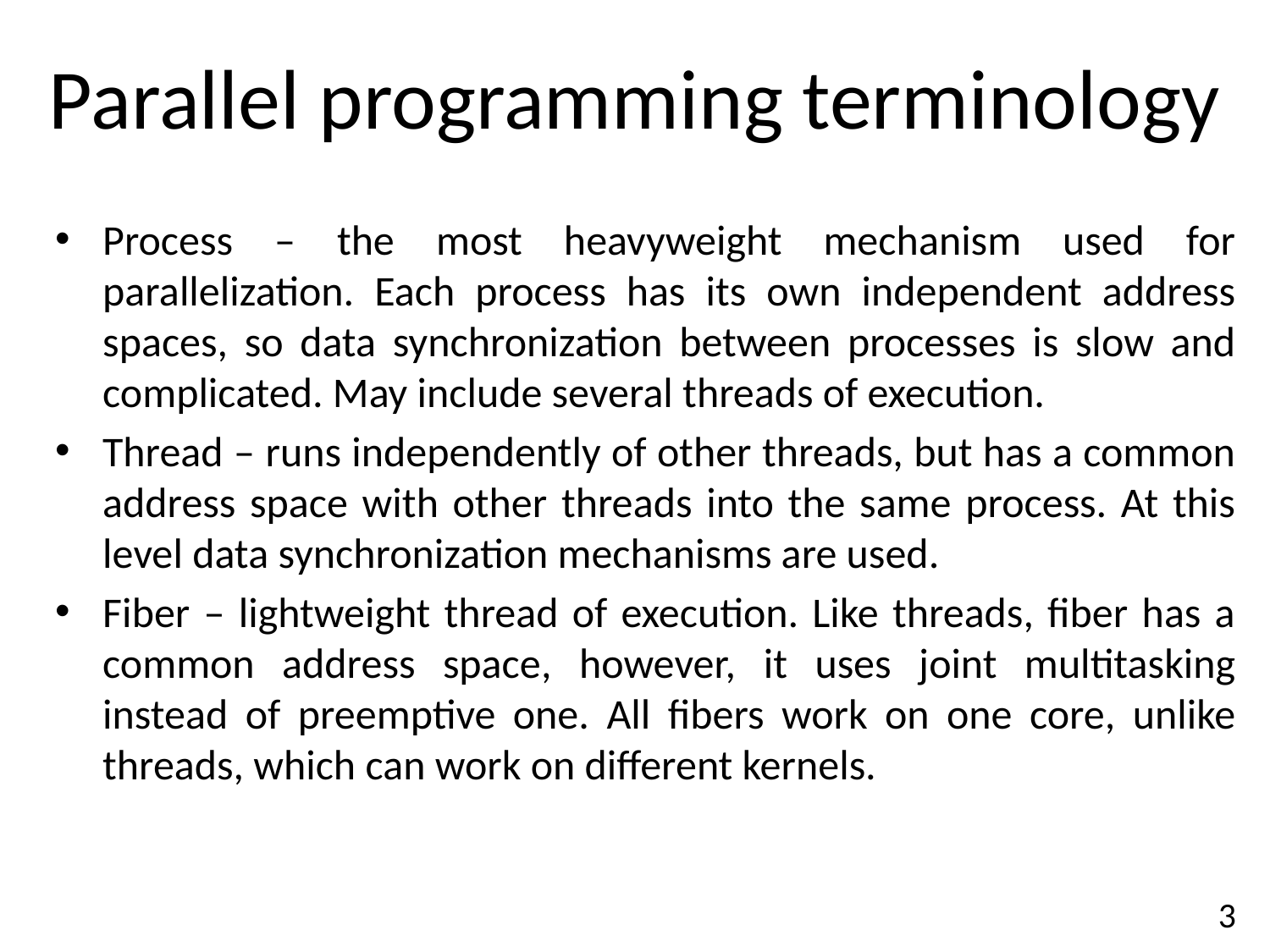

# Parallel programming terminology
Process – the most heavyweight mechanism used for parallelization. Each process has its own independent address spaces, so data synchronization between processes is slow and complicated. May include several threads of execution.
Thread – runs independently of other threads, but has a common address space with other threads into the same process. At this level data synchronization mechanisms are used.
Fiber – lightweight thread of execution. Like threads, fiber has a common address space, however, it uses joint multitasking instead of preemptive one. All fibers work on one core, unlike threads, which can work on different kernels.
3